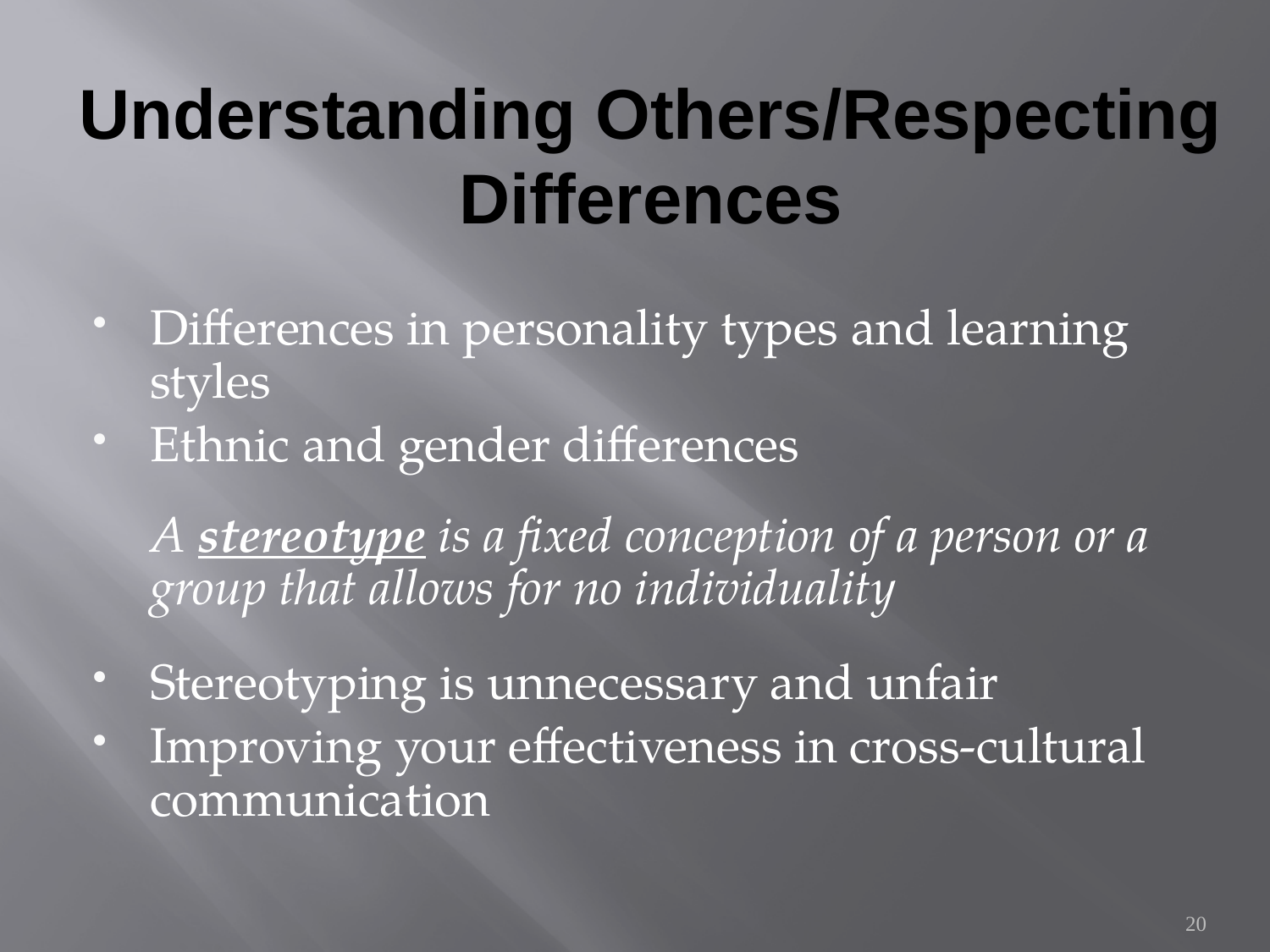

# Understanding Others/Respecting Differences
Differences in personality types and learning styles
Ethnic and gender differences

	A stereotype is a fixed conception of a person or a group that allows for no individuality

Stereotyping is unnecessary and unfair
Improving your effectiveness in cross-cultural communication
20